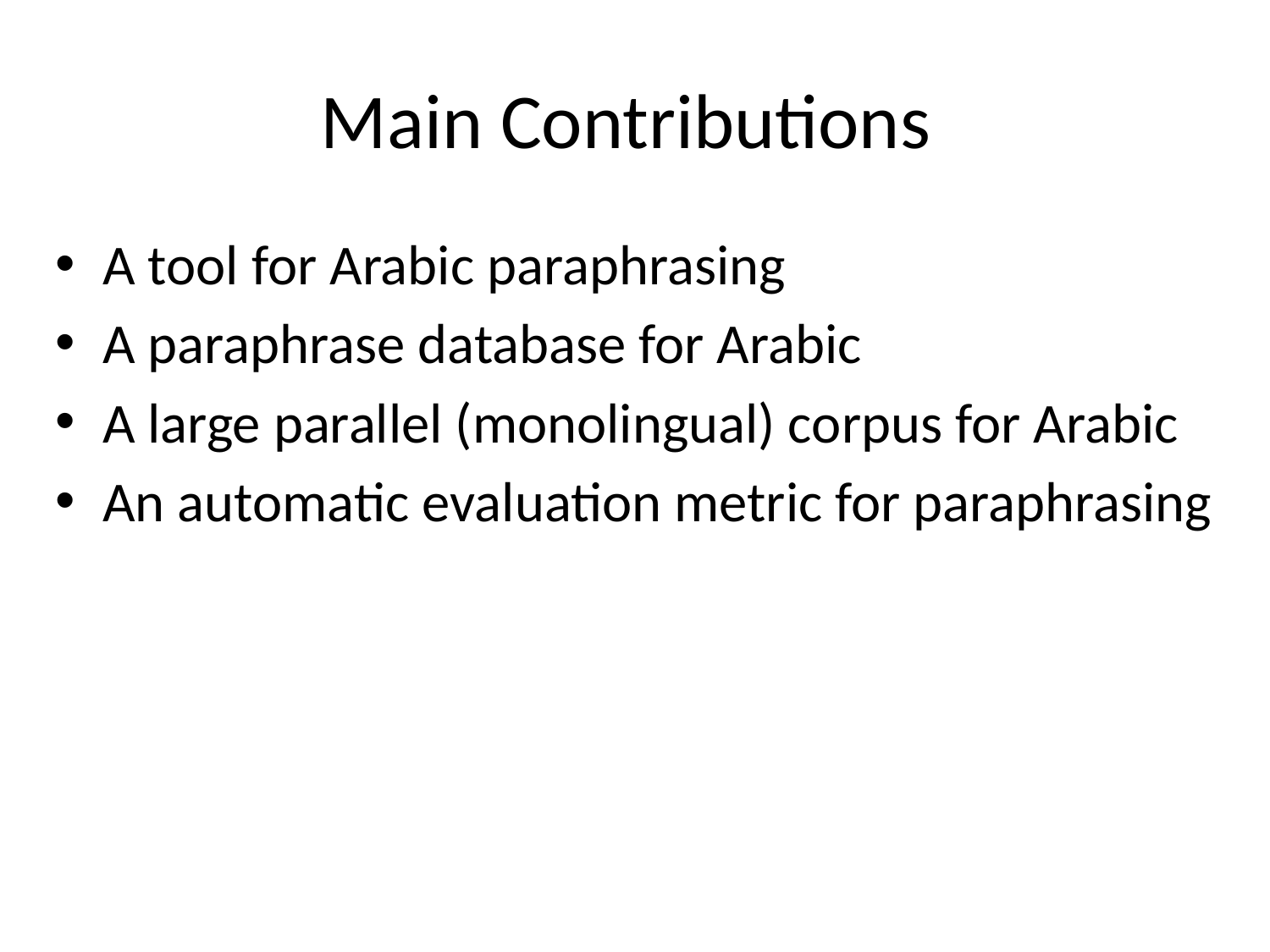

# Main Contributions
A tool for Arabic paraphrasing
A paraphrase database for Arabic
A large parallel (monolingual) corpus for Arabic
An automatic evaluation metric for paraphrasing